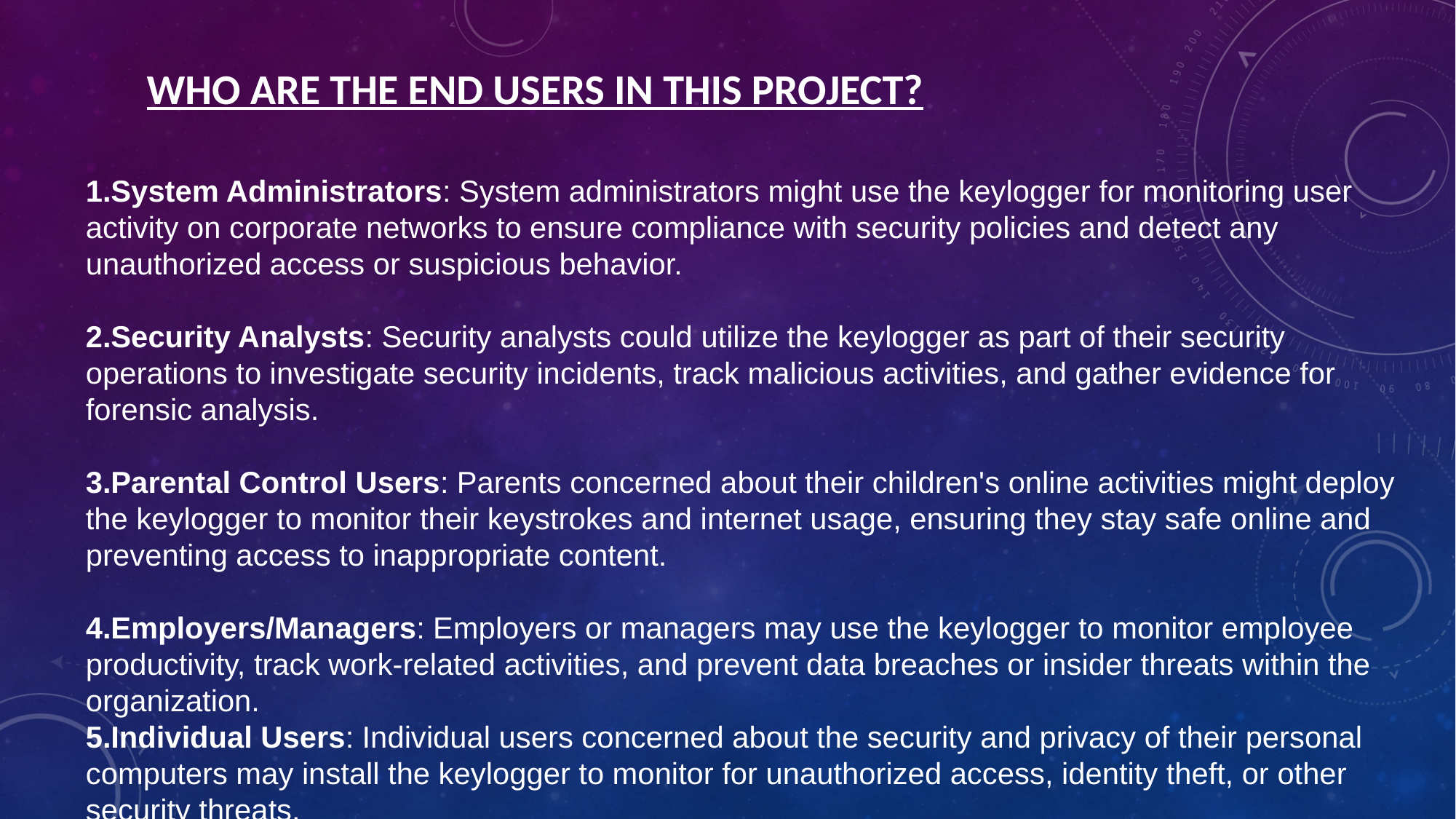

WHO ARE THE END USERS IN THIS PROJECT?
System Administrators: System administrators might use the keylogger for monitoring user activity on corporate networks to ensure compliance with security policies and detect any unauthorized access or suspicious behavior.

Security Analysts: Security analysts could utilize the keylogger as part of their security operations to investigate security incidents, track malicious activities, and gather evidence for forensic analysis.

Parental Control Users: Parents concerned about their children's online activities might deploy the keylogger to monitor their keystrokes and internet usage, ensuring they stay safe online and preventing access to inappropriate content.

Employers/Managers: Employers or managers may use the keylogger to monitor employee productivity, track work-related activities, and prevent data breaches or insider threats within the organization.
Individual Users: Individual users concerned about the security and privacy of their personal computers may install the keylogger to monitor for unauthorized access, identity theft, or other security threats.